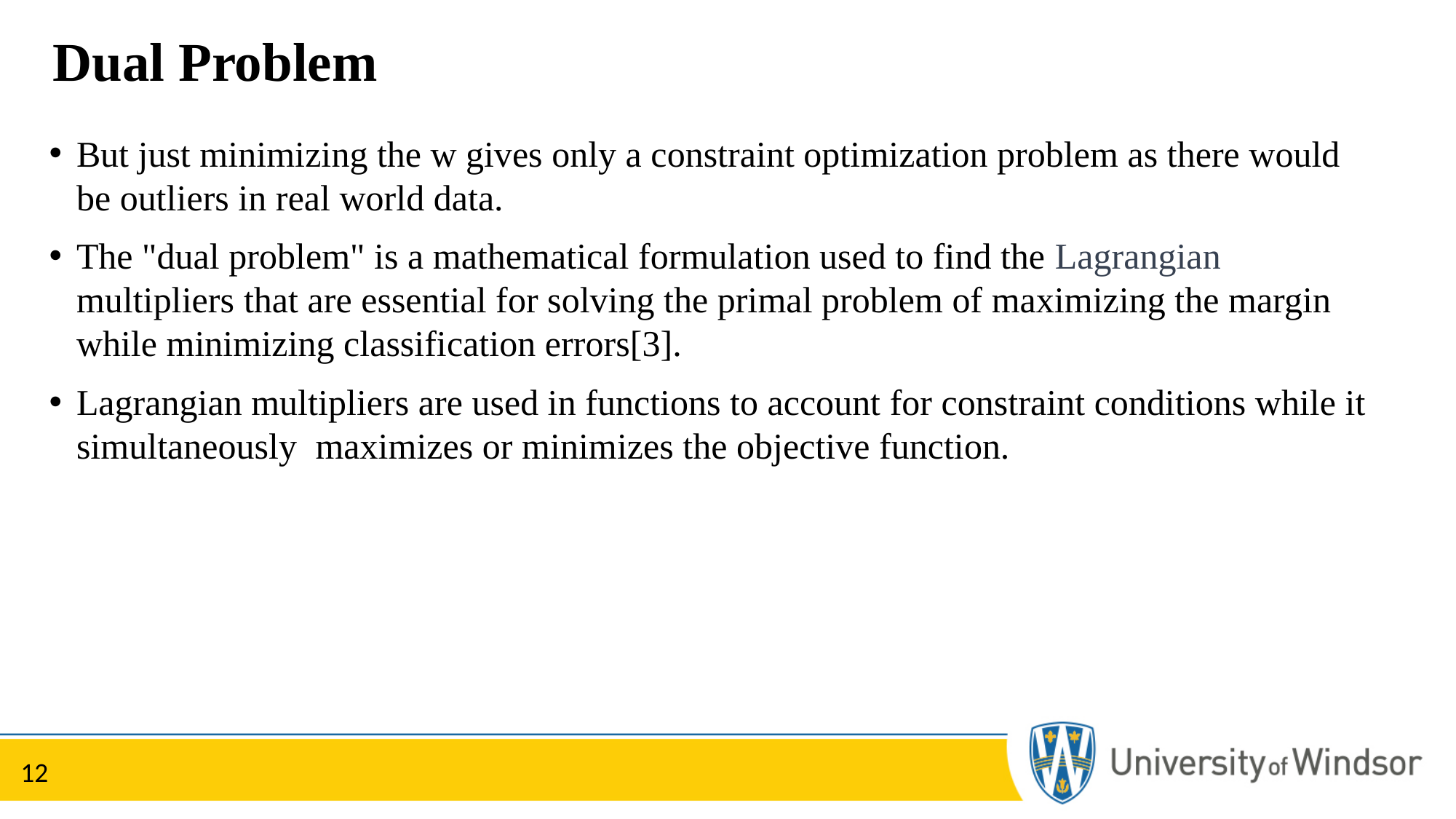

# Dual Problem
But just minimizing the w gives only a constraint optimization problem as there would be outliers in real world data.
The "dual problem" is a mathematical formulation used to find the Lagrangian multipliers that are essential for solving the primal problem of maximizing the margin while minimizing classification errors[3].
Lagrangian multipliers are used in functions to account for constraint conditions while it simultaneously  maximizes or minimizes the objective function.
12